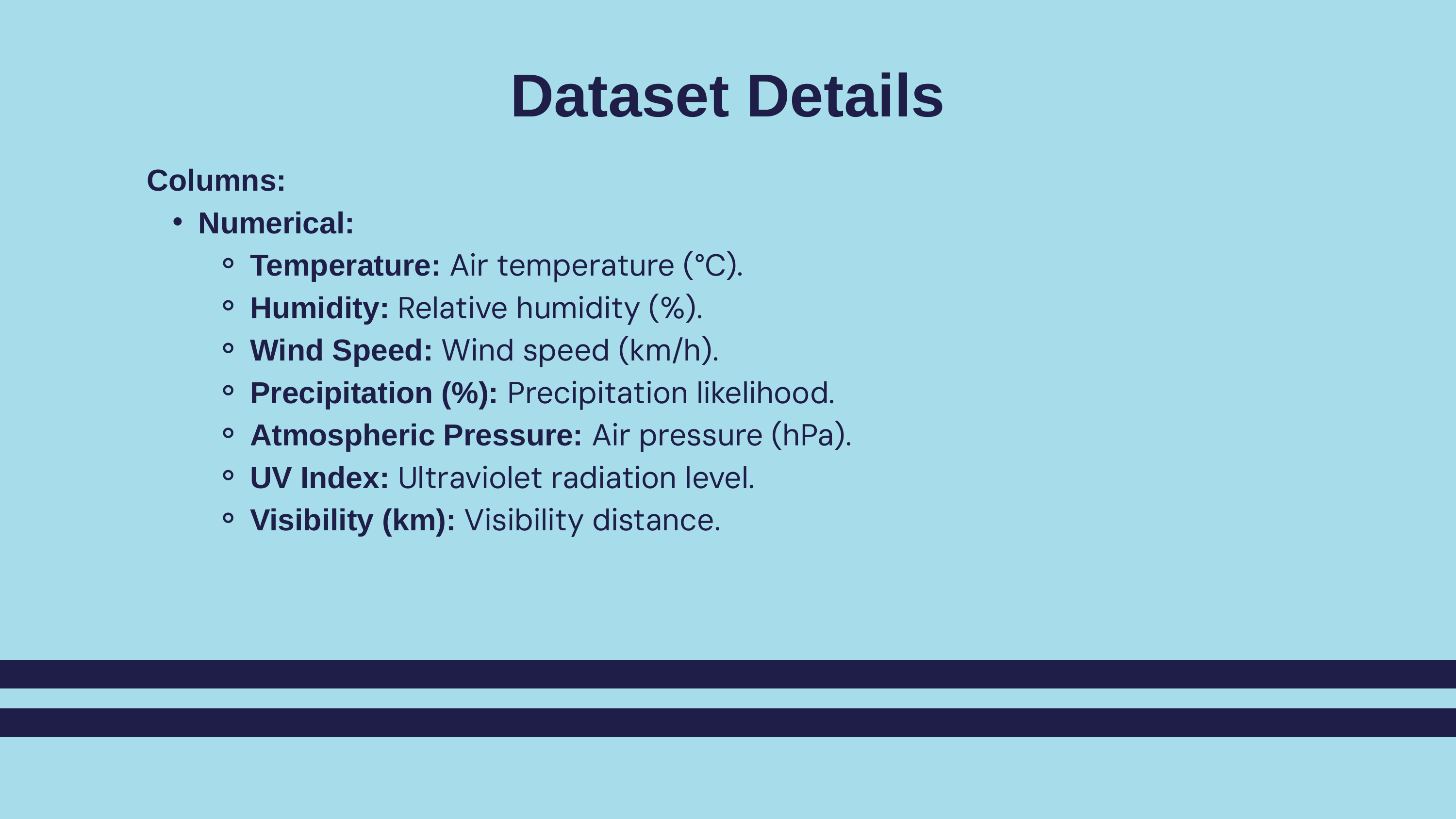

Dataset Details
Columns:
Numerical:
Temperature: Air temperature (°C).
Humidity: Relative humidity (%).
Wind Speed: Wind speed (km/h).
Precipitation (%): Precipitation likelihood.
Atmospheric Pressure: Air pressure (hPa).
UV Index: Ultraviolet radiation level.
Visibility (km): Visibility distance.